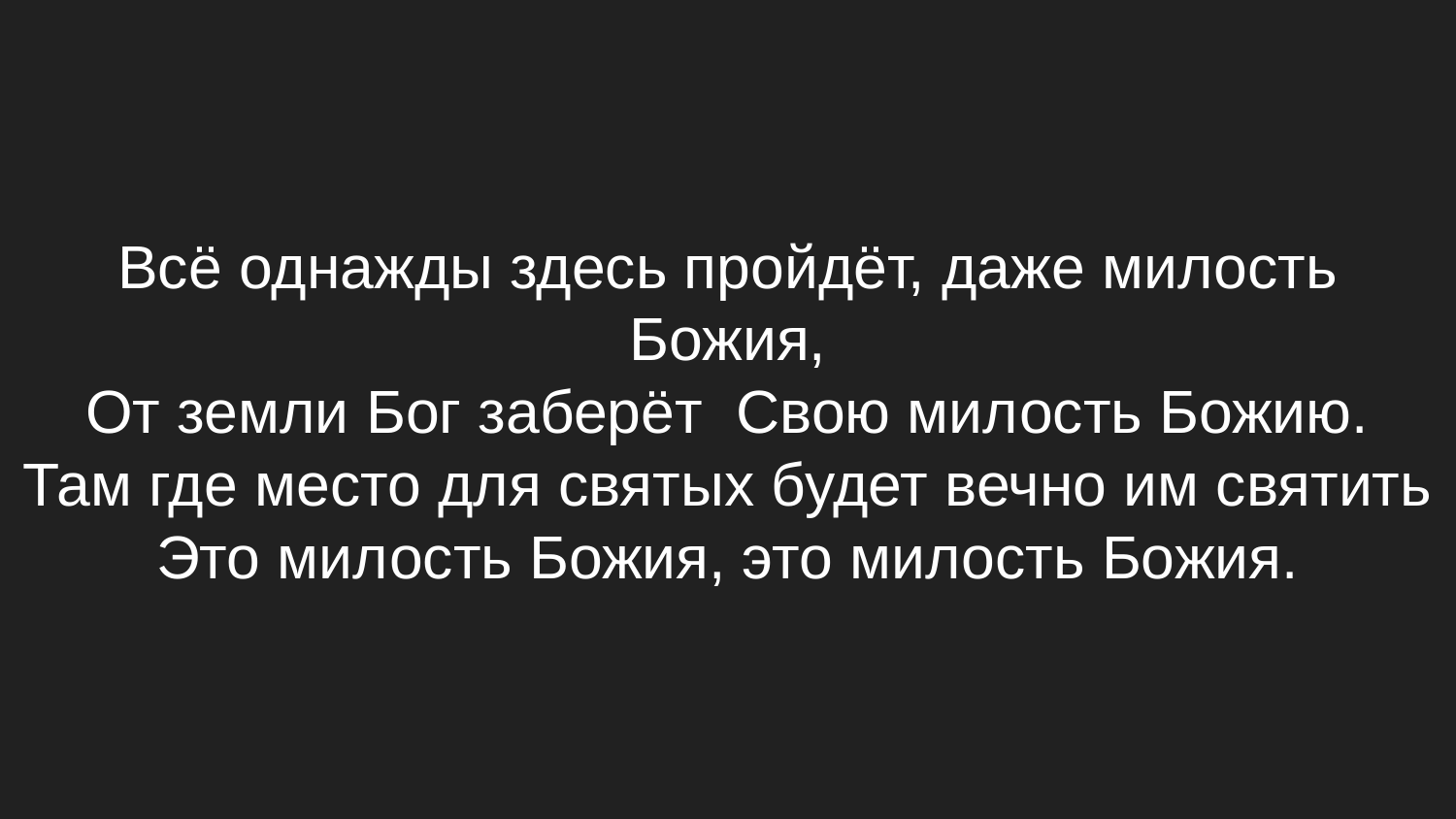

# Всё однажды здесь пройдёт, даже милость Божия,
От земли Бог заберёт  Свою милость Божию.
Там где место для святых будет вечно им святить
Это милость Божия, это милость Божия.